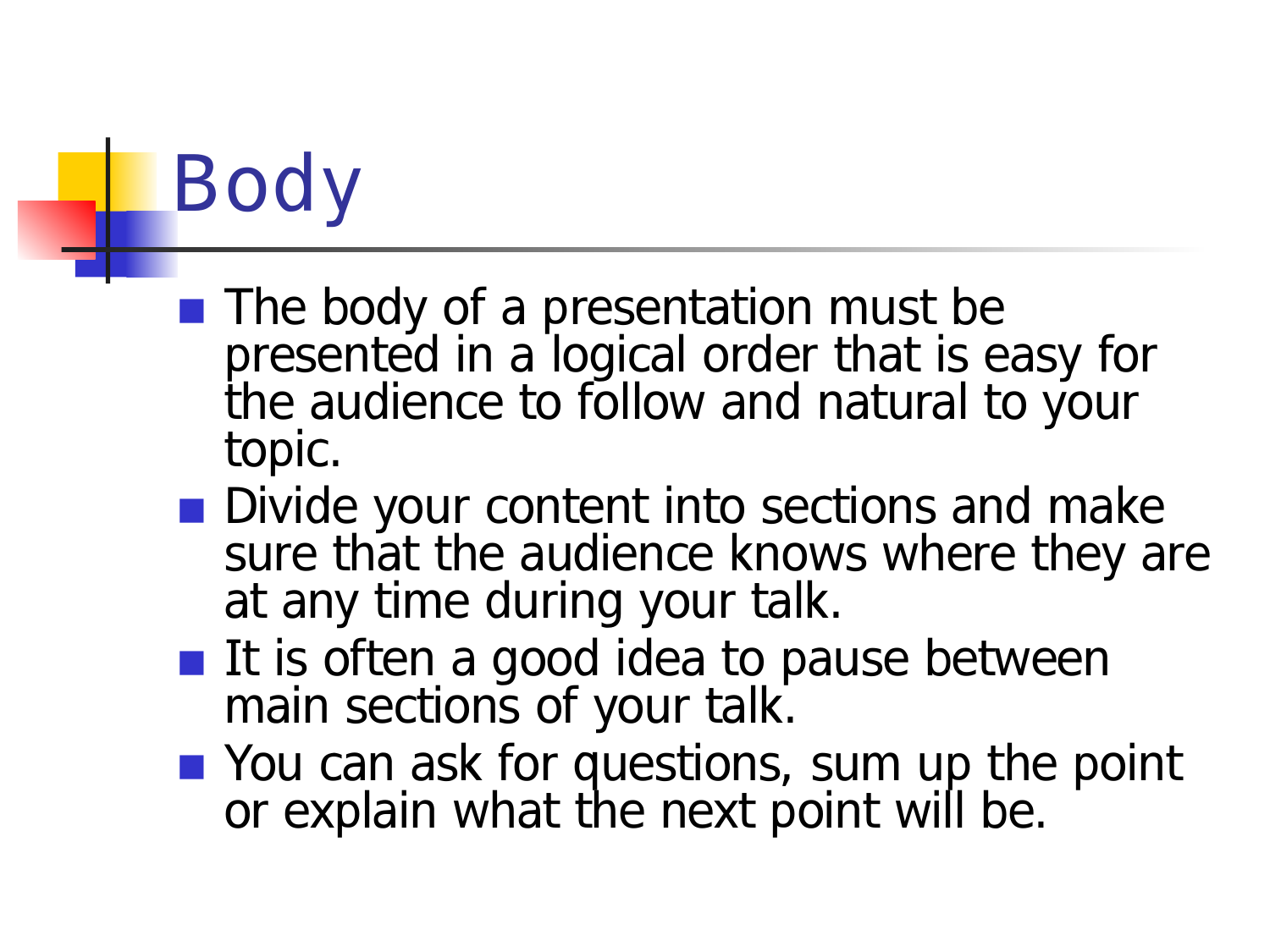

# Body
The body of a presentation must be presented in a logical order that is easy for the audience to follow and natural to your topic.
Divide your content into sections and make sure that the audience knows where they are at any time during your talk.
It is often a good idea to pause between main sections of your talk.
You can ask for questions, sum up the point or explain what the next point will be.